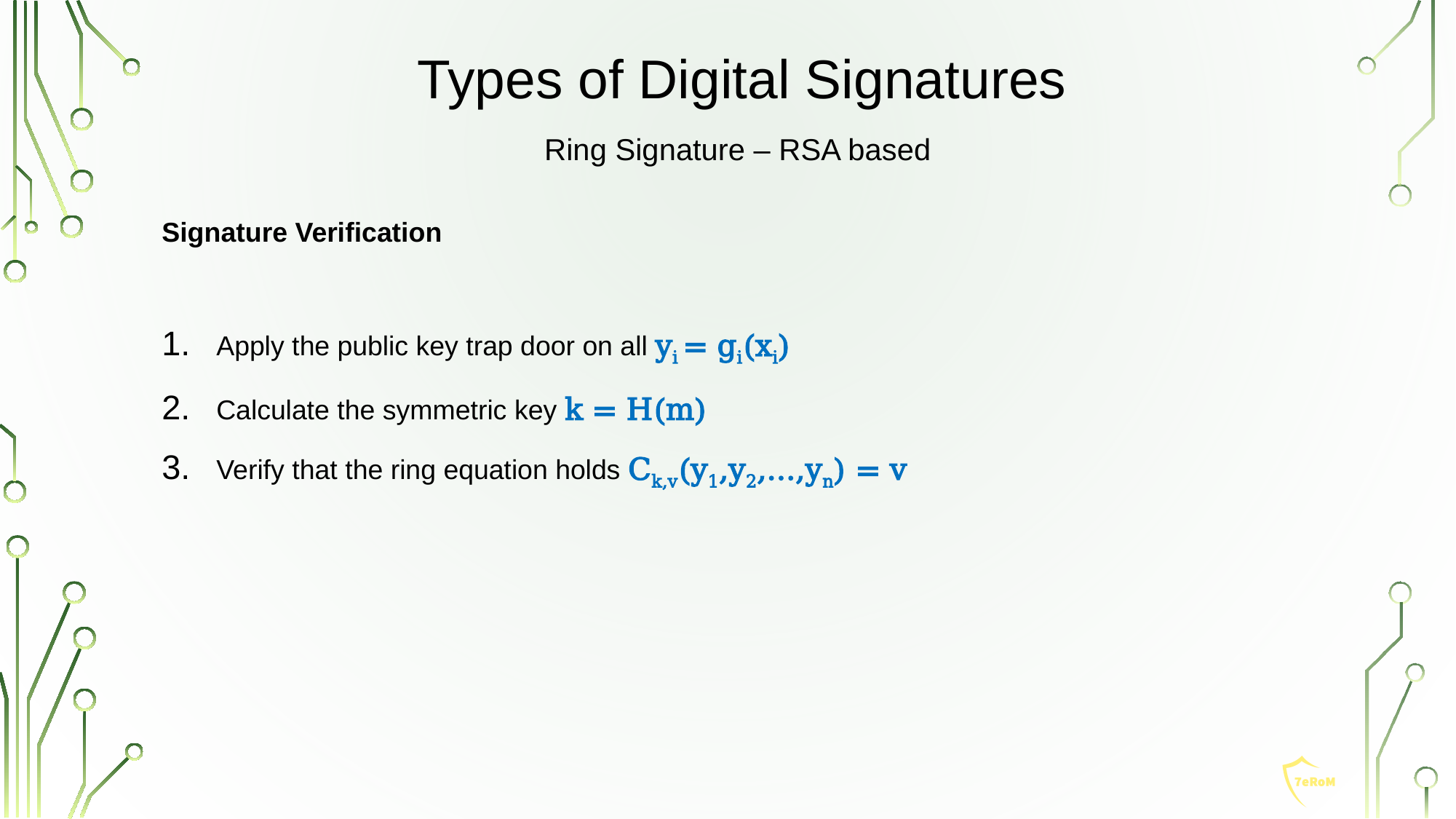

Types of Digital Signatures
Ring Signature – RSA based
Signature Verification

Apply the public key trap door on all yi = gi(xi)
Calculate the symmetric key k = H(m)
Verify that the ring equation holds Ck,v(y1,y2,...,yn) = v